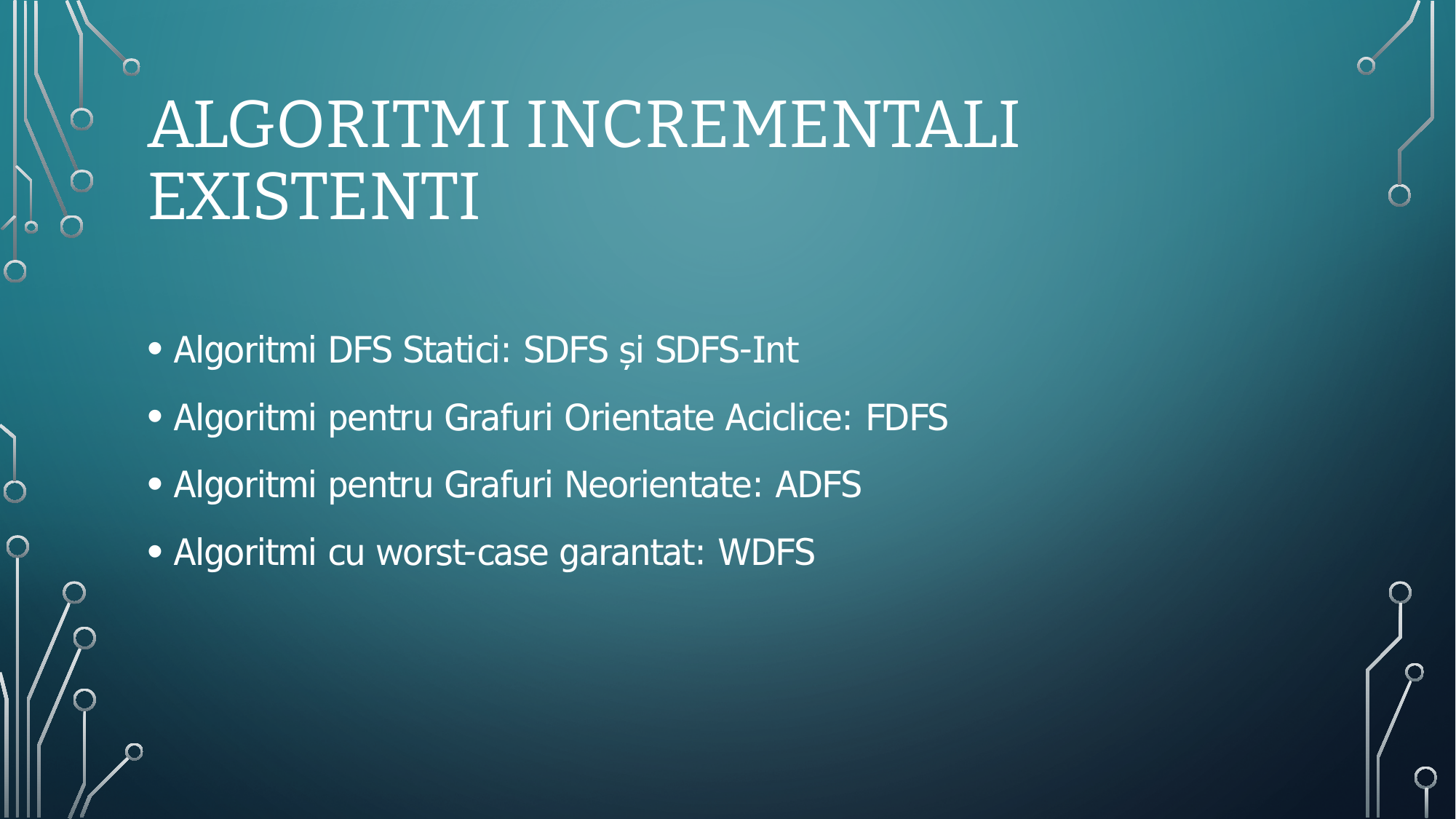

# Algoritmi incrementali existenti
Algoritmi DFS Statici: SDFS și SDFS-Int
Algoritmi pentru Grafuri Orientate Aciclice: FDFS
Algoritmi pentru Grafuri Neorientate: ADFS
Algoritmi cu worst-case garantat: WDFS